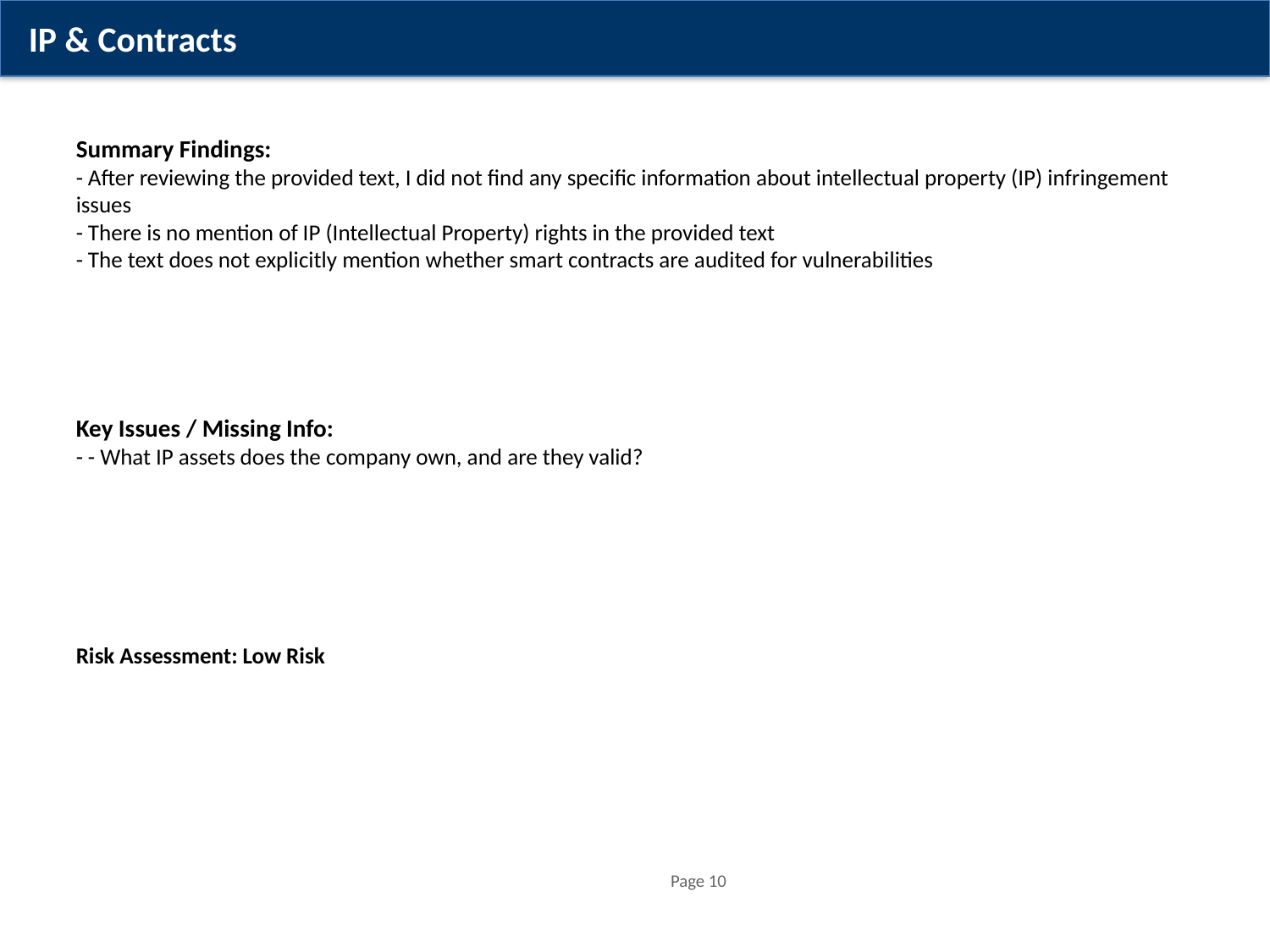

IP & Contracts
Summary Findings:
- After reviewing the provided text, I did not find any specific information about intellectual property (IP) infringement issues
- There is no mention of IP (Intellectual Property) rights in the provided text
- The text does not explicitly mention whether smart contracts are audited for vulnerabilities
Key Issues / Missing Info:
- - What IP assets does the company own, and are they valid?
Risk Assessment: Low Risk
Page 10